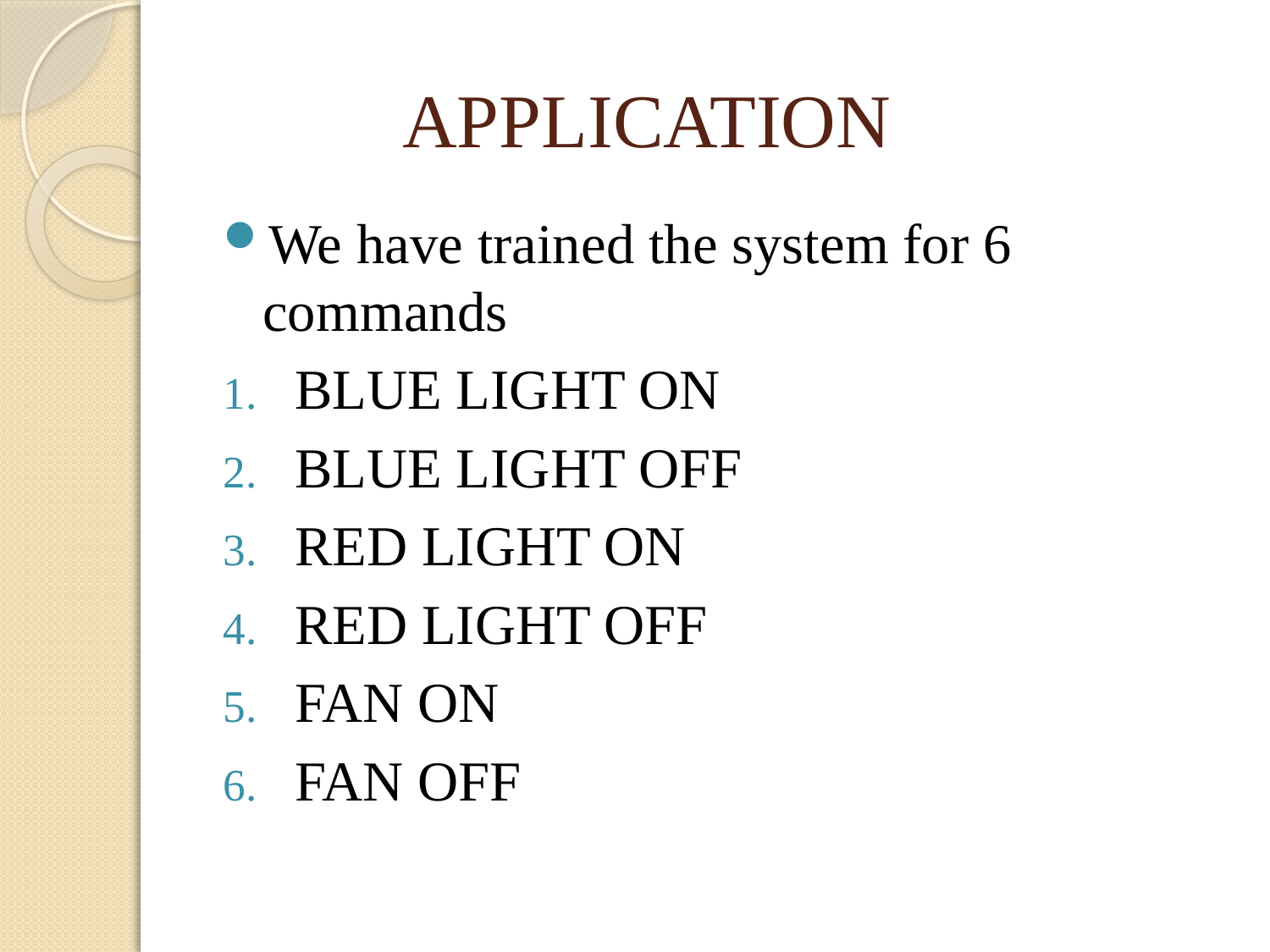

# APPLICATION
We have trained the system for 6 commands
BLUE LIGHT ON
BLUE LIGHT OFF
RED LIGHT ON
RED LIGHT OFF
FAN ON
FAN OFF